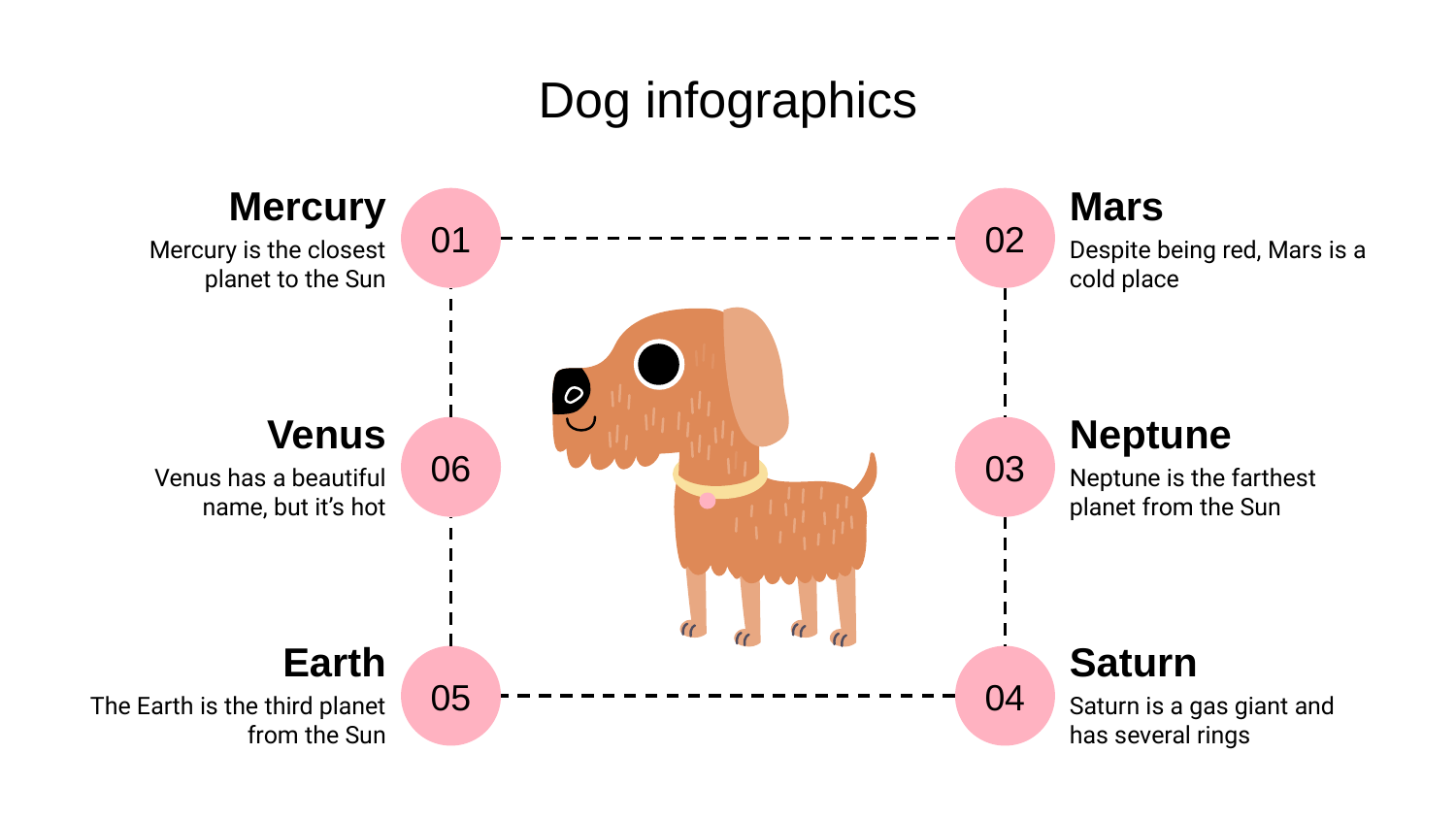

# Dog infographics
Mercury
Mercury is the closest planet to the Sun
Mars
Despite being red, Mars is a cold place
01
02

Venus
Venus has a beautiful name, but it’s hot
Neptune
Neptune is the farthest planet from the Sun
06
03
Earth
The Earth is the third planet from the Sun
Saturn
Saturn is a gas giant and has several rings
05
04